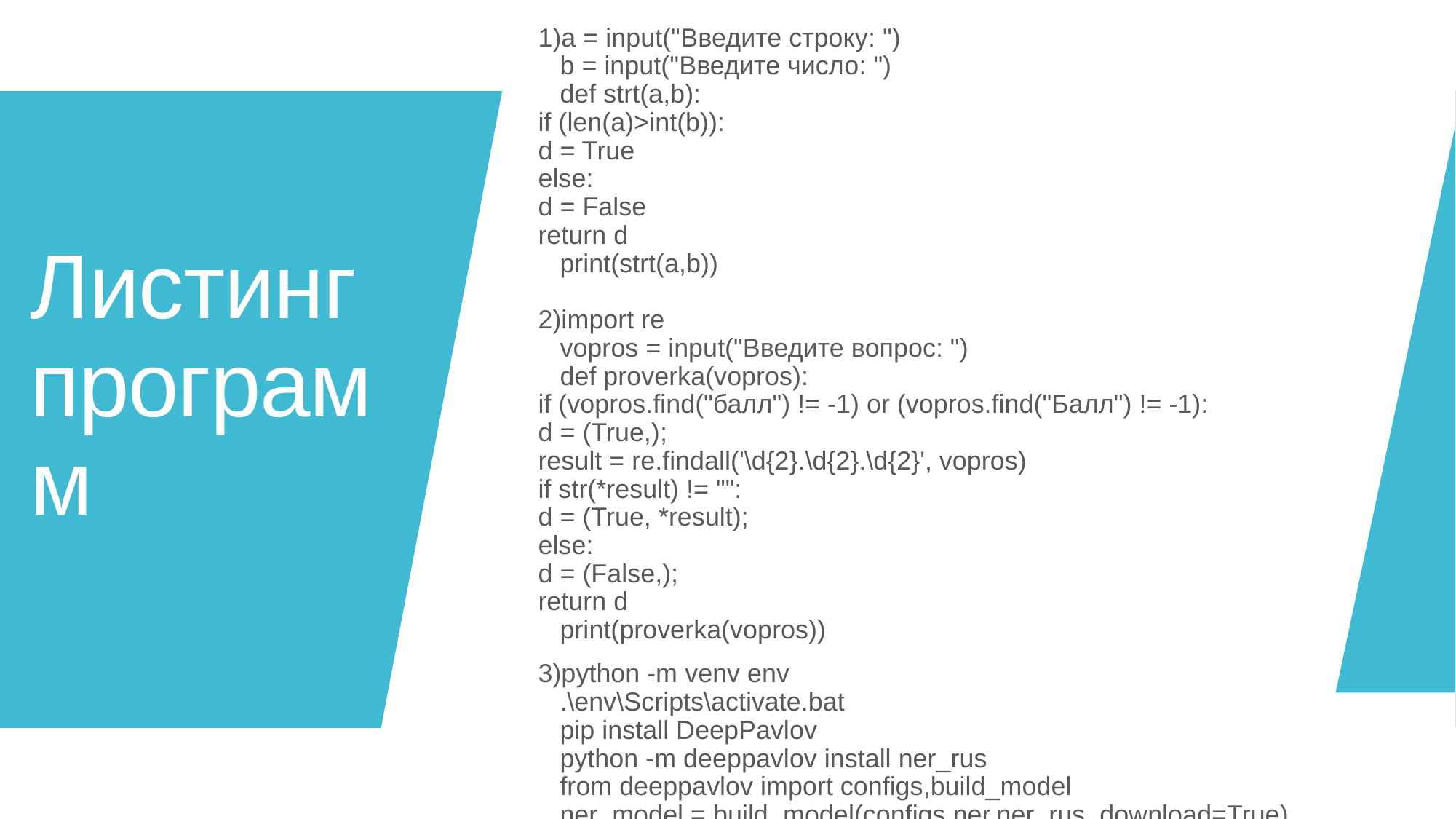

1)a = input("Введите строку: ")
	   b = input("Введите число: ")
	   def strt(a,b):
		if (len(a)>int(b)):
			d = True
		else:
			d = False
		return d
	   print(strt(a,b))

	2)import re
	   vopros = input("Введите вопрос: ")
	   def proverka(vopros):
		if (vopros.find("балл") != -1) or (vopros.find("Балл") != -1):
			d = (True,);
			result = re.findall('\d{2}.\d{2}.\d{2}', vopros)
		if str(*result) != "":
			d = (True, *result);
		else:
			d = (False,);
		return d
	   print(proverka(vopros))
	3)python -m venv env
	   .\env\Scripts\activate.bat
	   pip install DeepPavlov
	   python -m deeppavlov install ner_rus
	   from deeppavlov import configs,build_model
	   ner_model = build_model(configs.ner.ner_rus, download=True)

# Листинг программ